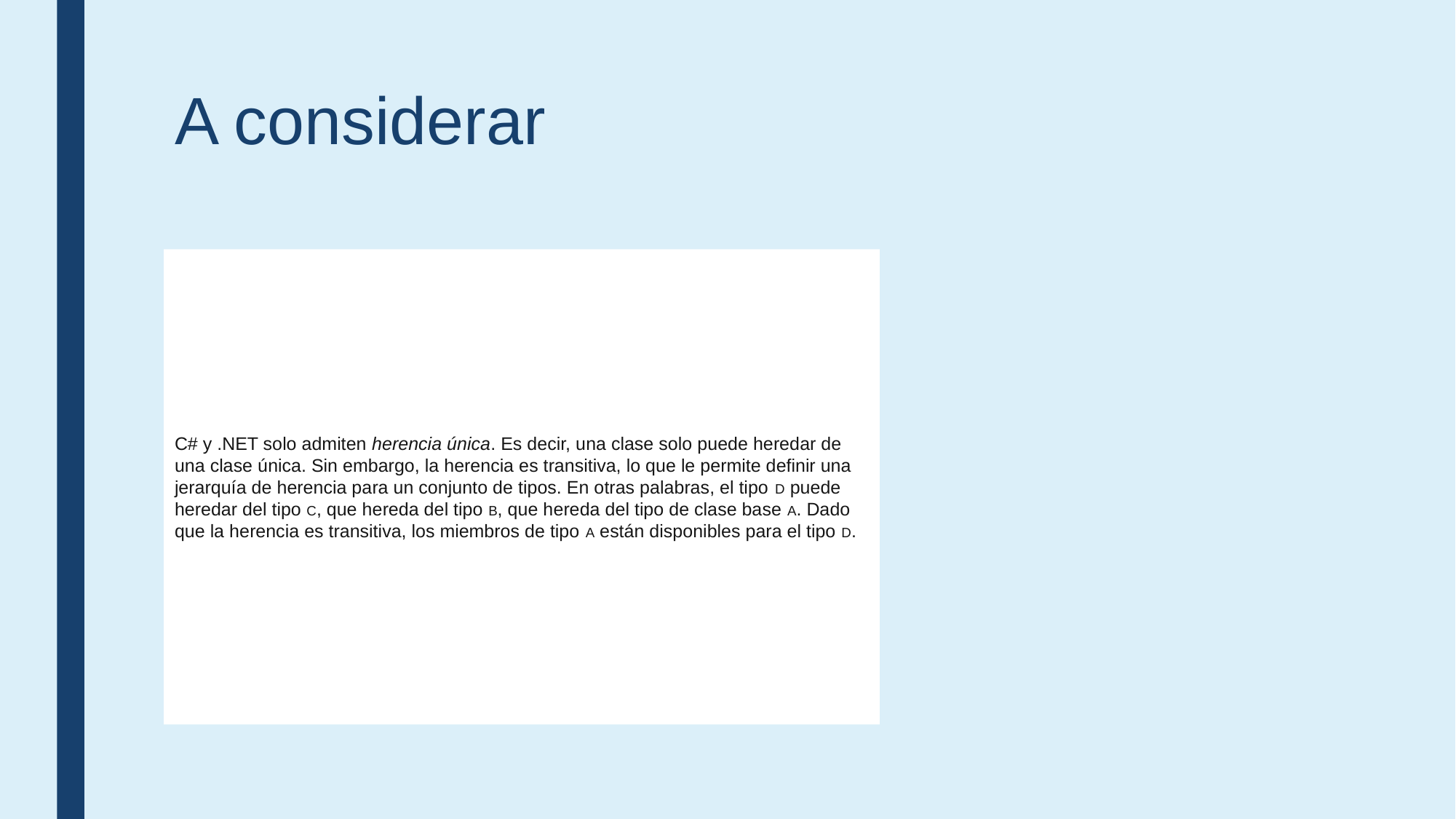

# A considerar
C# y .NET solo admiten herencia única. Es decir, una clase solo puede heredar de una clase única. Sin embargo, la herencia es transitiva, lo que le permite definir una jerarquía de herencia para un conjunto de tipos. En otras palabras, el tipo D puede heredar del tipo C, que hereda del tipo B, que hereda del tipo de clase base A. Dado que la herencia es transitiva, los miembros de tipo A están disponibles para el tipo D.